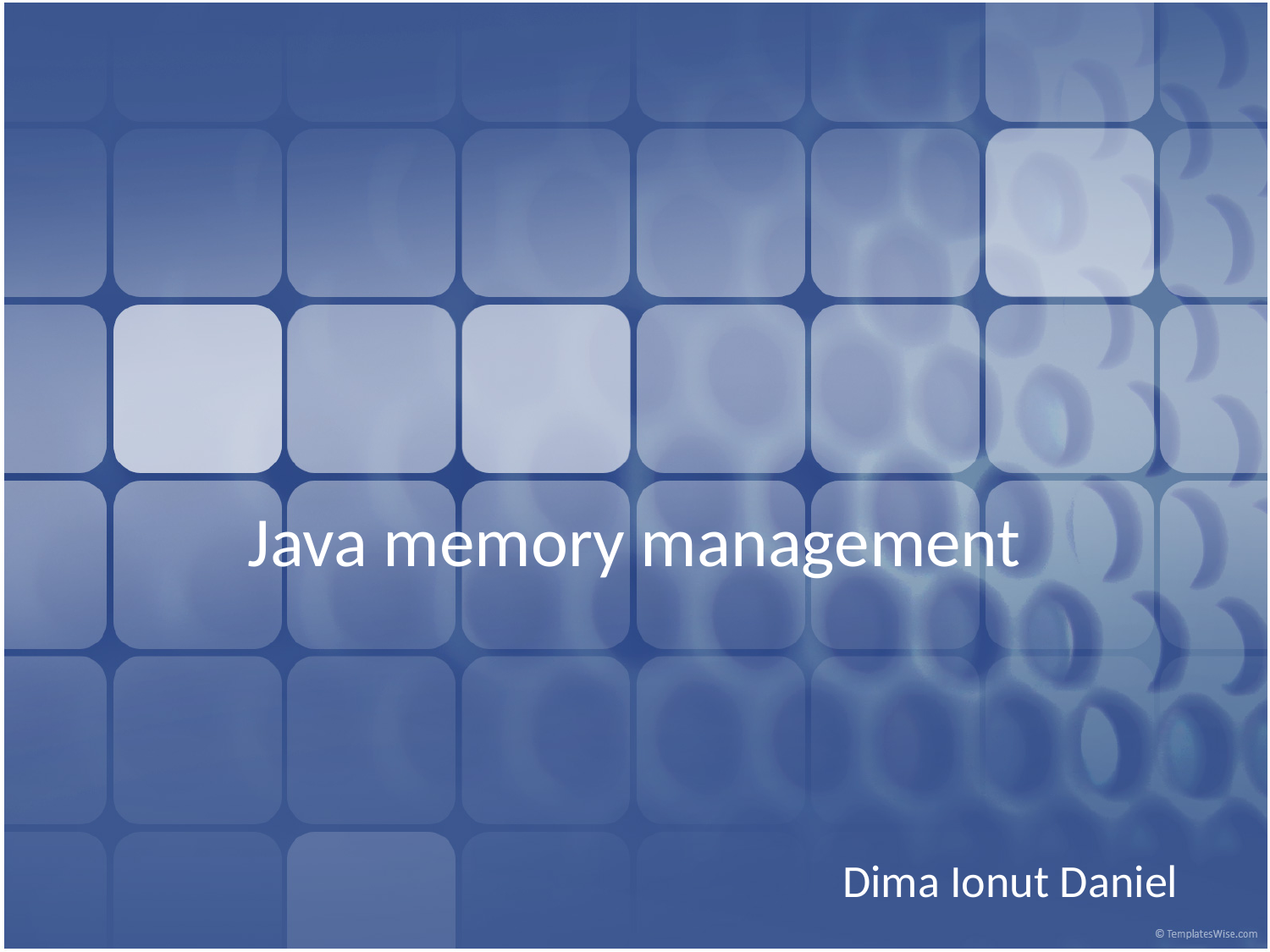

# Java memory management
Dima Ionut Daniel